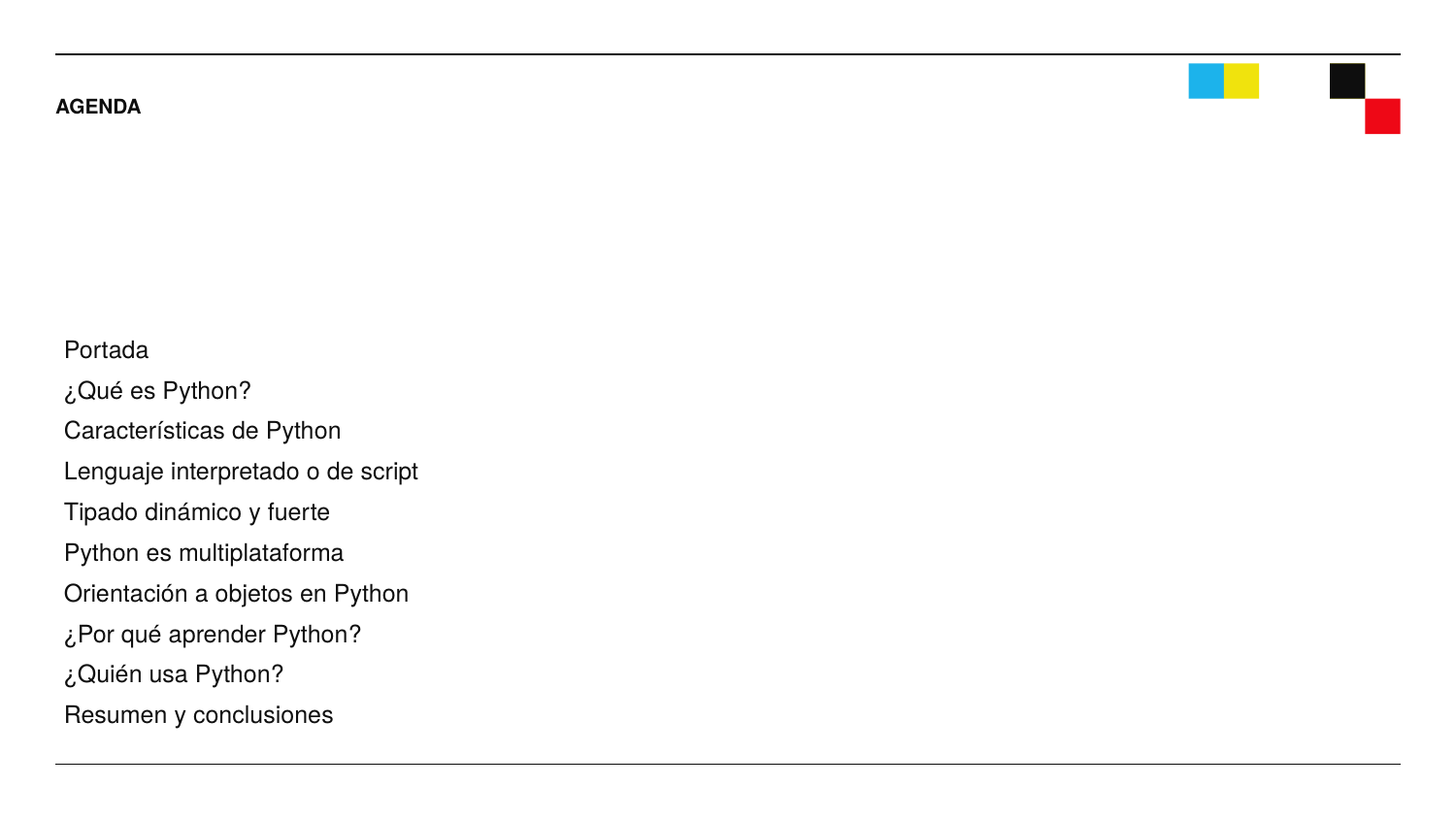

AGENDA

Portada
¿Qué es Python?
Características de Python
Lenguaje interpretado o de script
Tipado dinámico y fuerte
Python es multiplataforma
Orientación a objetos en Python
¿Por qué aprender Python?
¿Quién usa Python?
Resumen y conclusiones